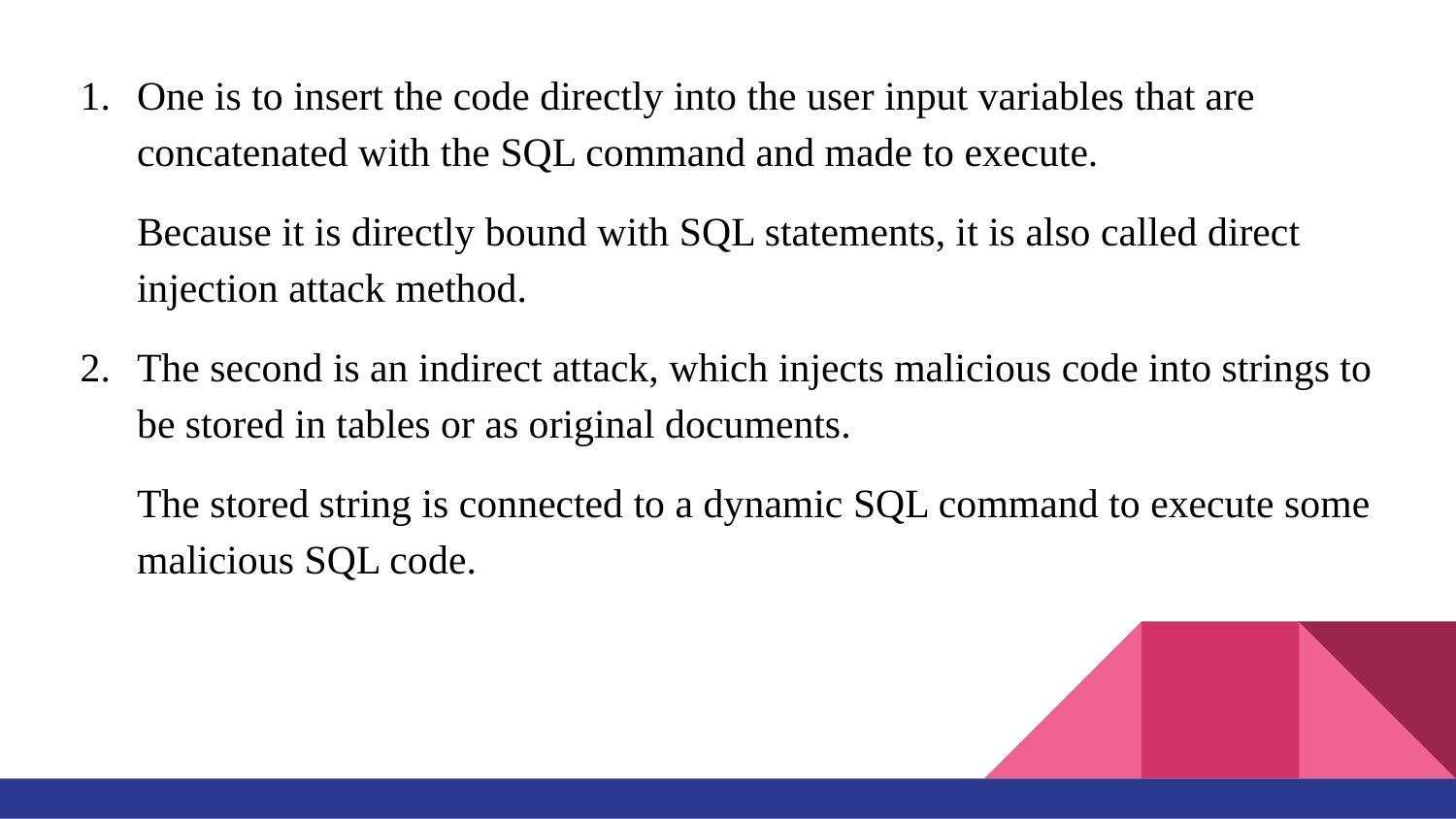

One is to insert the code directly into the user input variables that are concatenated with the SQL command and made to execute.
Because it is directly bound with SQL statements, it is also called direct injection attack method.
The second is an indirect attack, which injects malicious code into strings to be stored in tables or as original documents.
The stored string is connected to a dynamic SQL command to execute some malicious SQL code.